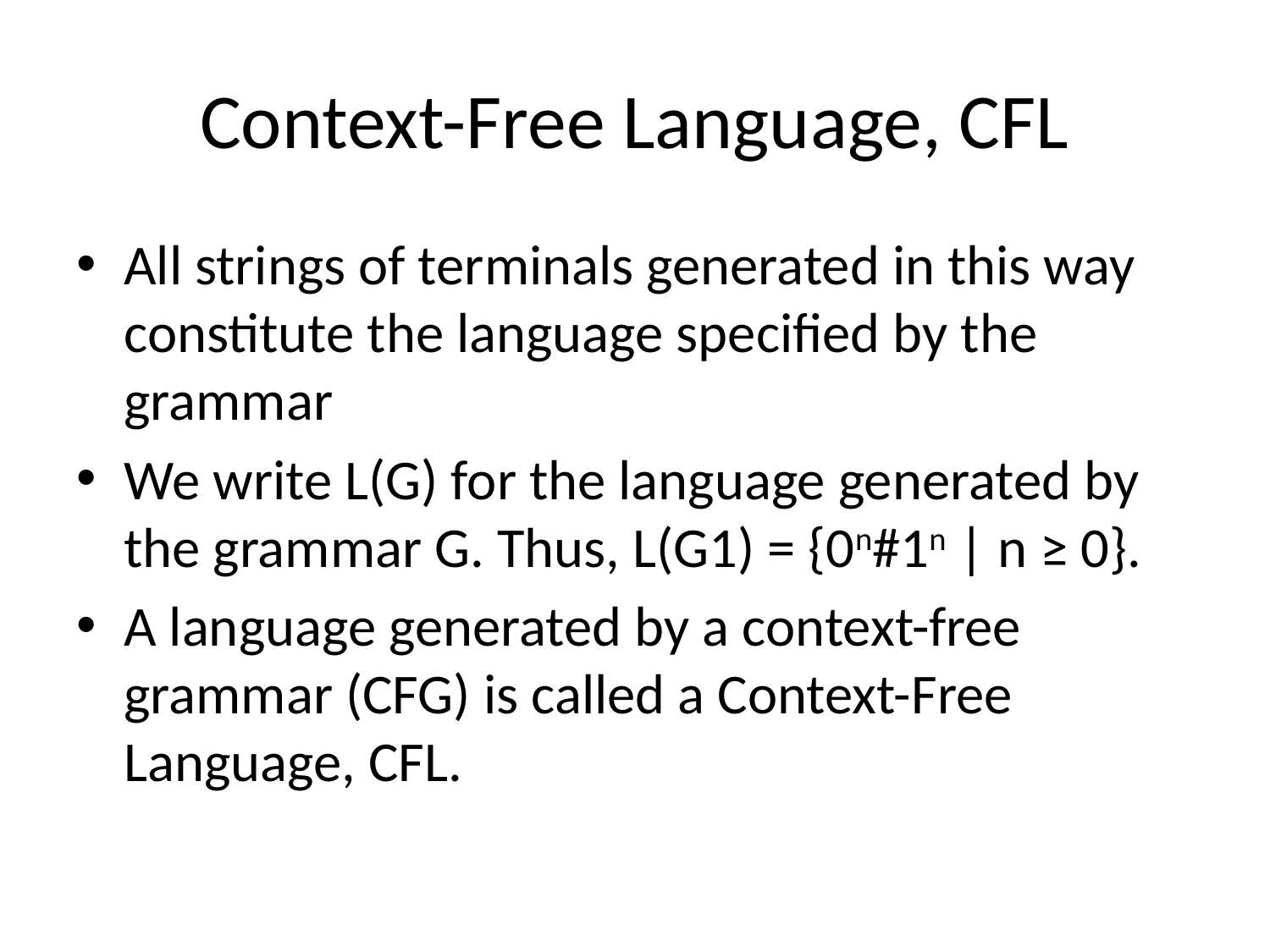

# Context-Free Language, CFL
All strings of terminals generated in this way constitute the language specified by the grammar
We write L(G) for the language generated by the grammar G. Thus, L(G1) = {0n#1n | n ≥ 0}.
A language generated by a context-free grammar (CFG) is called a Context-Free Language, CFL.